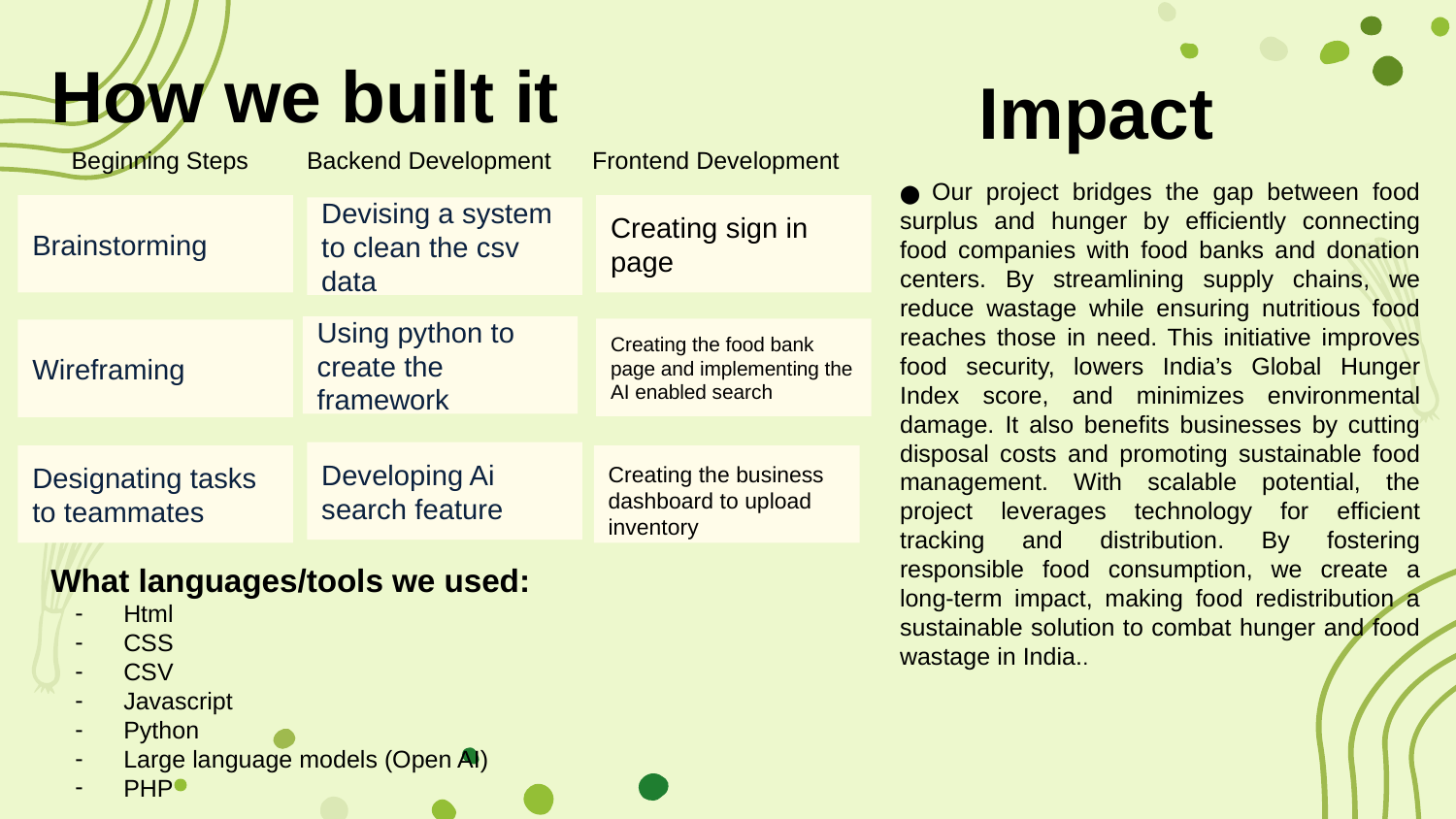

How we built it
Impact
Beginning Steps
Backend Development
Frontend Development
⬤ Our project bridges the gap between food surplus and hunger by efficiently connecting food companies with food banks and donation centers. By streamlining supply chains, we reduce wastage while ensuring nutritious food reaches those in need. This initiative improves food security, lowers India’s Global Hunger Index score, and minimizes environmental damage. It also benefits businesses by cutting disposal costs and promoting sustainable food management. With scalable potential, the project leverages technology for efficient tracking and distribution. By fostering responsible food consumption, we create a long-term impact, making food redistribution a sustainable solution to combat hunger and food wastage in India..
XX%
Brainstorming
Creating sign in page
Devising a system to clean the csv data
Using python to create the framework
Creating the food bank page and implementing the AI enabled search
Wireframing
XX%
Developing Ai search feature
Creating the business dashboard to upload inventory
Designating tasks to teammates
What languages/tools we used:
Html
CSS
CSV
Javascript
Python
Large language models (Open AI)
PHP